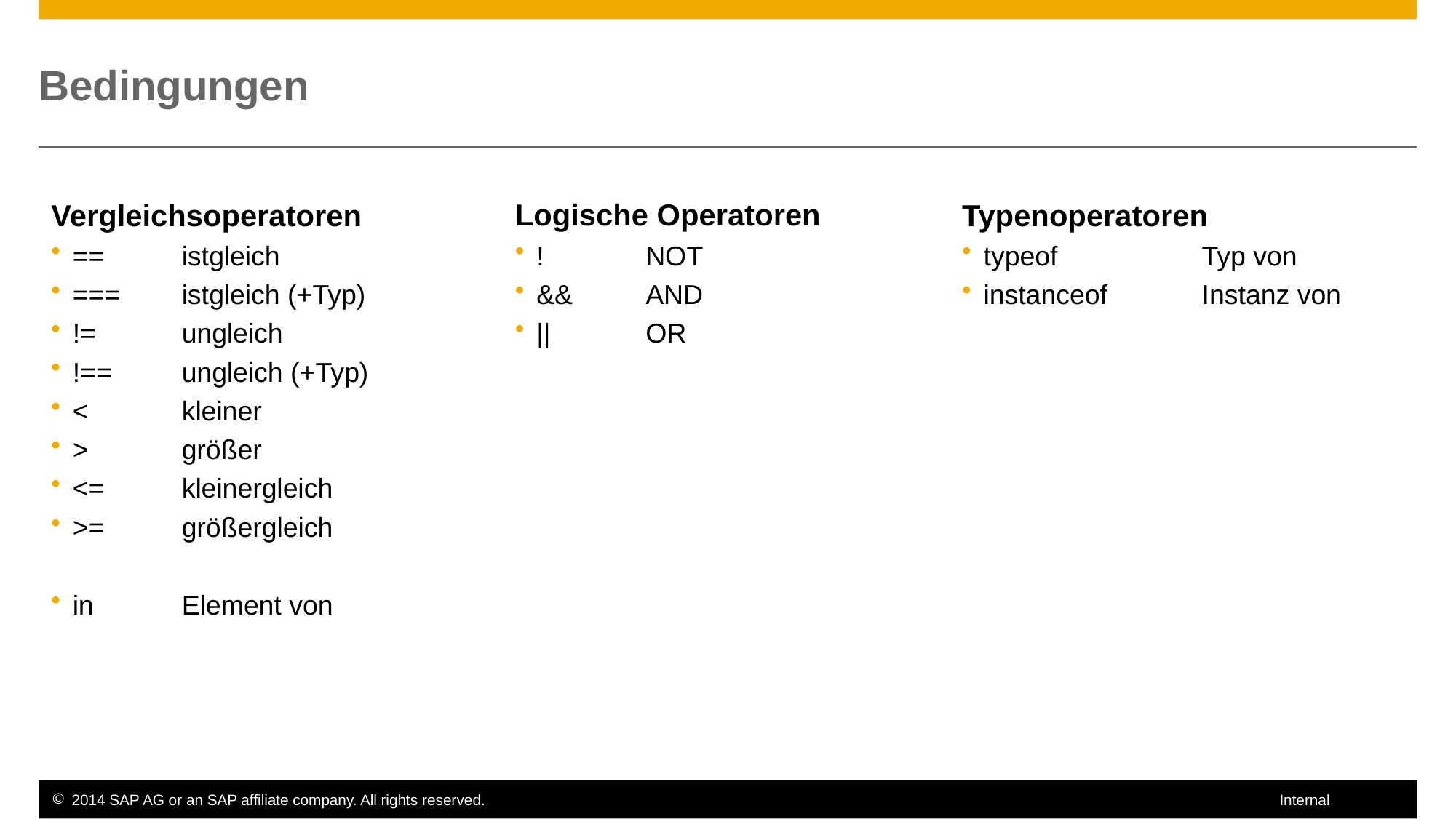

# Bedingungen
Vergleichsoperatoren
==	istgleich
===	istgleich (+Typ)
!=	ungleich
!==	ungleich (+Typ)
<	kleiner
>	größer
<=	kleinergleich
>=	größergleich

in	Element von
Logische Operatoren
!	NOT
&&	AND
||	OR
Typenoperatoren
typeof		Typ von
instanceof	Instanz von